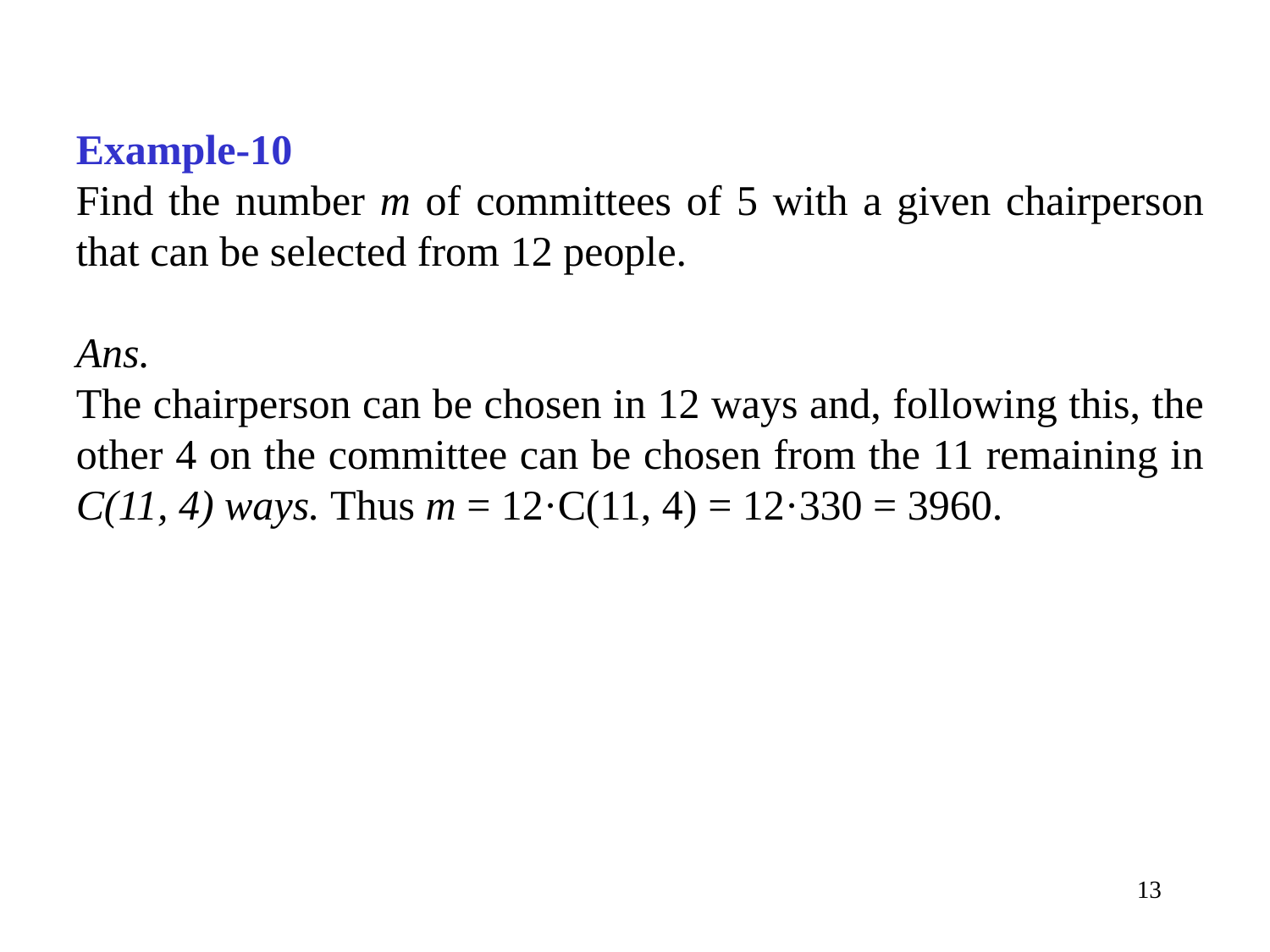

Example-10
Find the number m of committees of 5 with a given chairperson that can be selected from 12 people.

Ans.
The chairperson can be chosen in 12 ways and, following this, the other 4 on the committee can be chosen from the 11 remaining in C(11, 4) ways. Thus m = 12·C(11, 4) = 12·330 = 3960.
13